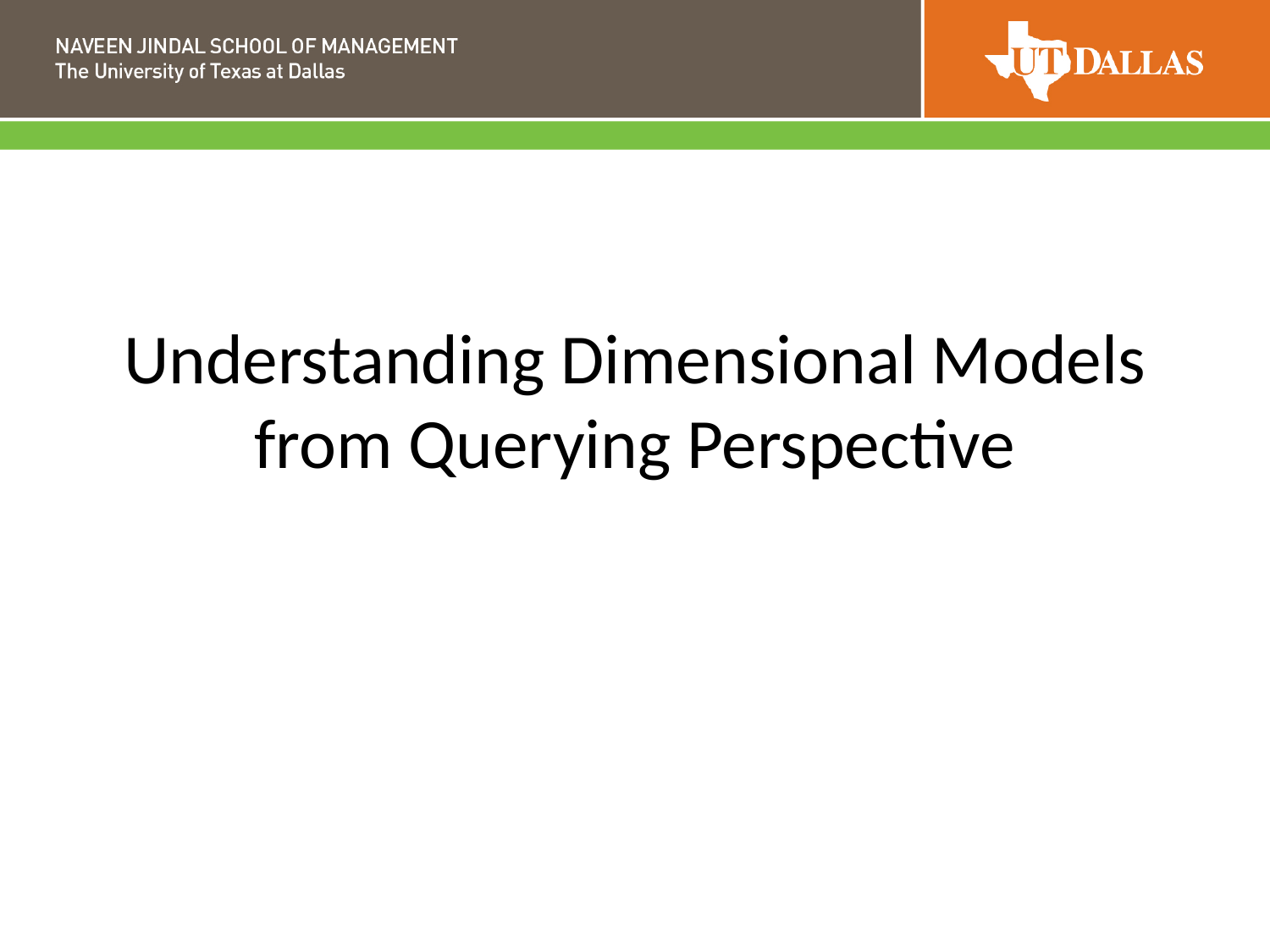

# Understanding Dimensional Models from Querying Perspective